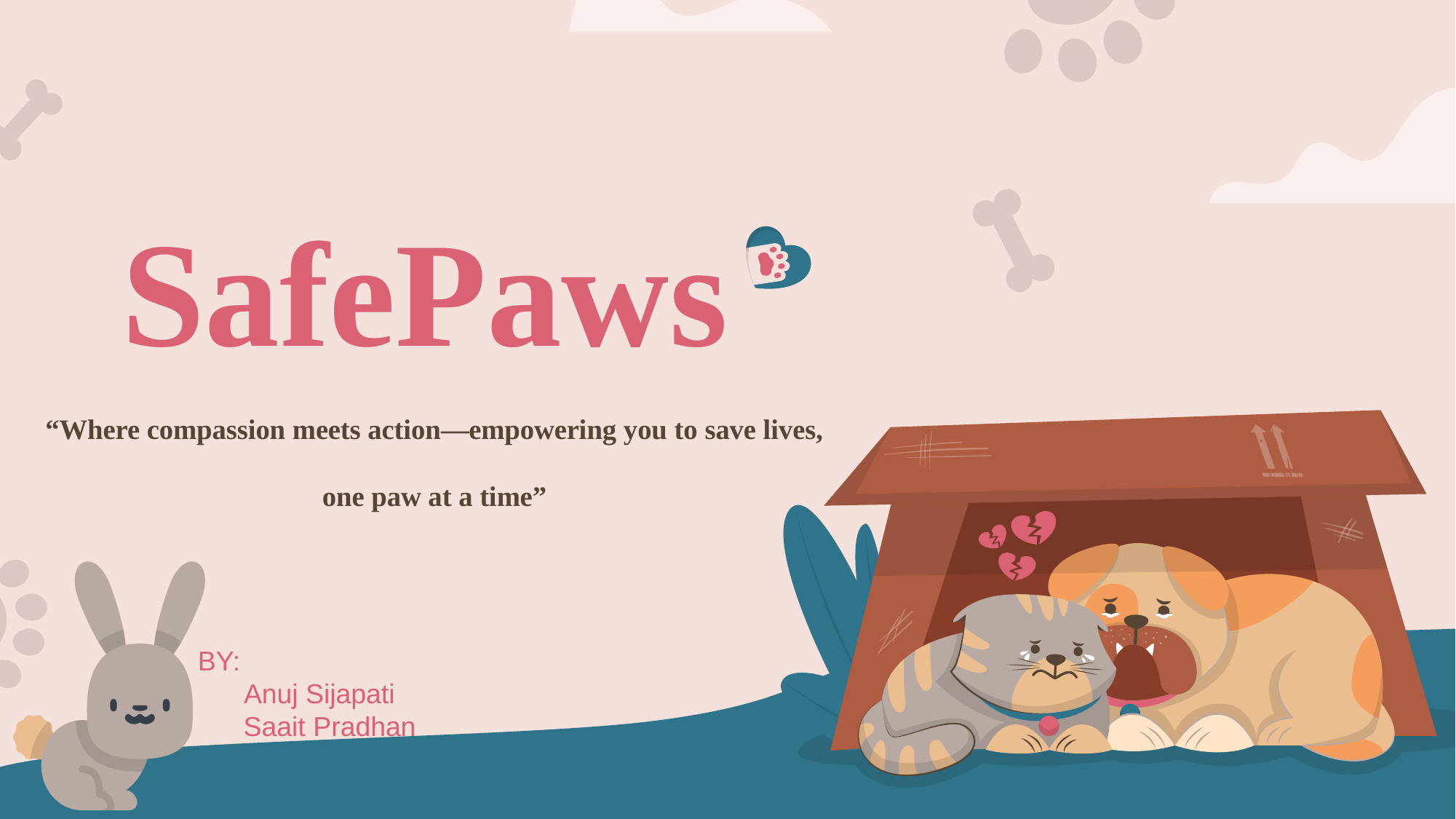

# SafePaws

“Where compassion meets action—empowering you to save lives, one paw at a time”

BY:
      Anuj Sijapati
      Saait Pradhan